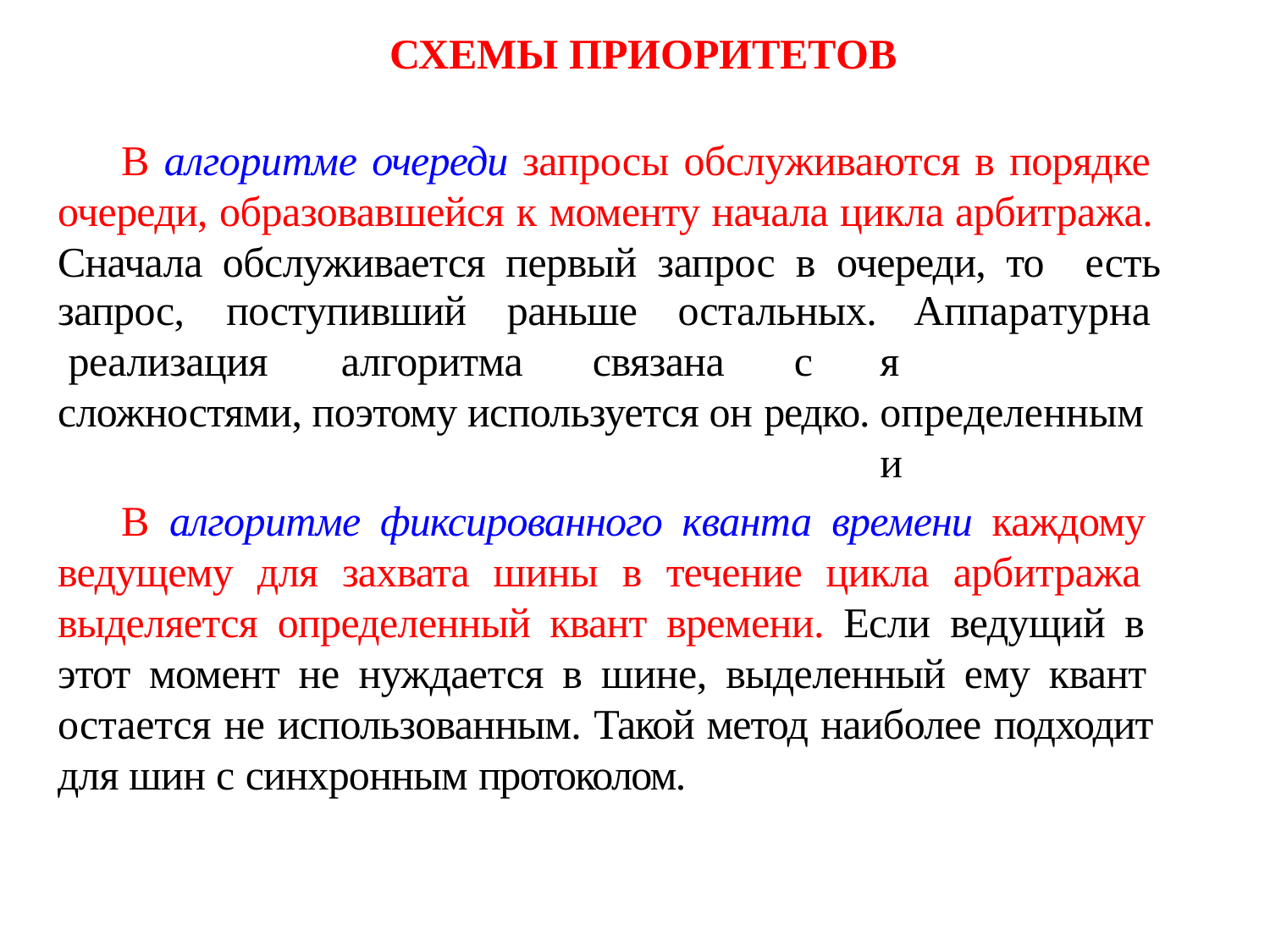

СХЕМЫ ПРИОРИТЕТОВ

В алгоритме очереди запросы обслуживаются в порядке  очереди, образовав­шейся к моменту начала цикла арбитража.  Сначала  обслуживается  первый  запрос  в  очереди,  то    есть
запрос,	поступивший	раньше	остальных.  реализа­ция	алгоритма	связана	с  сложностями, поэтому используется он редко.
Аппаратурная  определенными
В алгоритме фиксированного кванта времени каждому  ведущему для захвата шины в течение цикла арбитража  выделяется определенный квант времени. Если ведущий в  этот момент не нуждается в шине, выделенный ему квант  остается не использованным. Такой метод наиболее подходит  для шин с синхронным прото­колом.